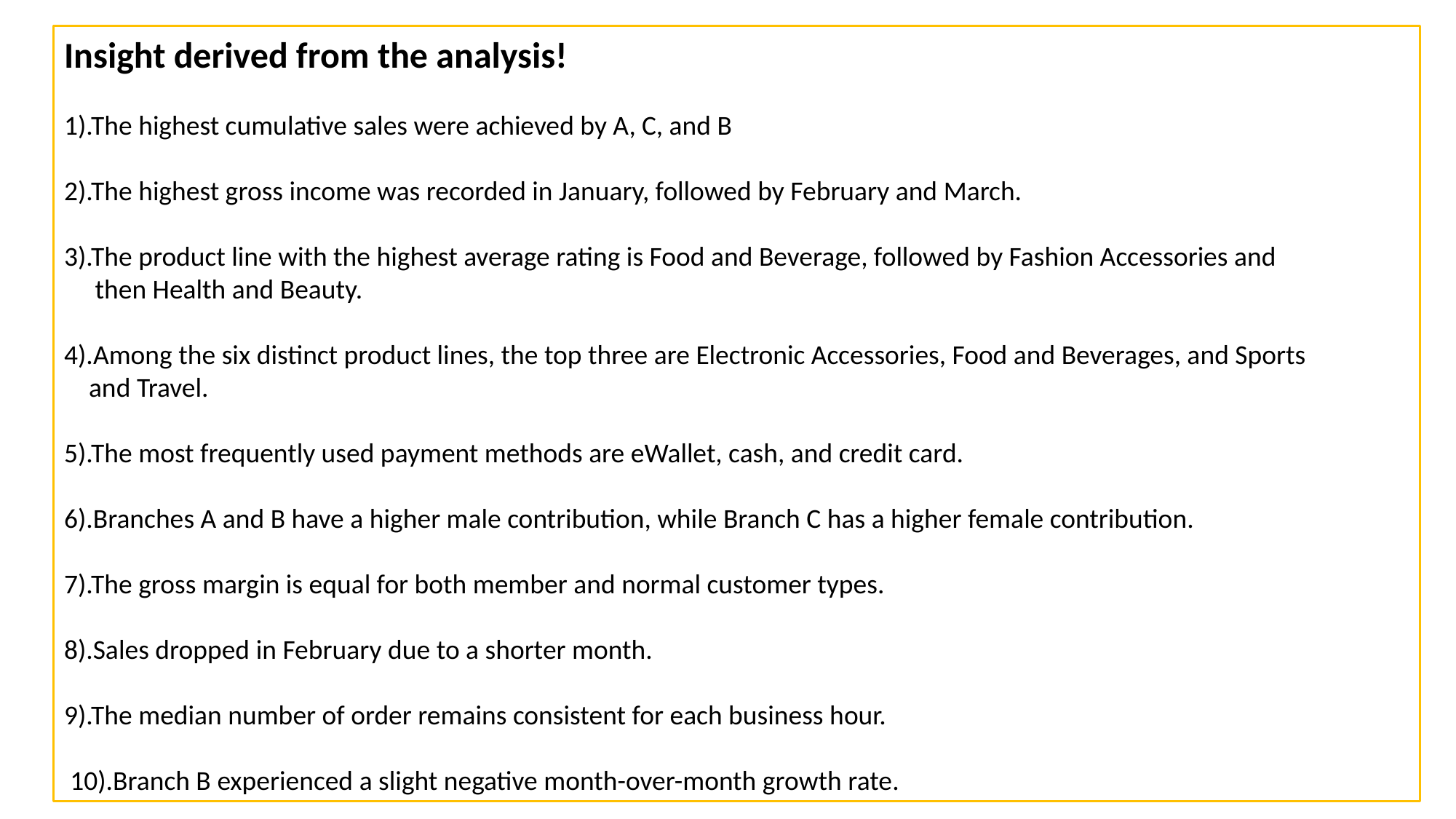

Insight derived from the analysis!

1).The highest cumulative sales were achieved by A, C, and B

2).The highest gross income was recorded in January, followed by February and March.

3).The product line with the highest average rating is Food and Beverage, followed by Fashion Accessories and
     then Health and Beauty.

4).Among the six distinct product lines, the top three are Electronic Accessories, Food and Beverages, and Sports
    and Travel.

5).The most frequently used payment methods are eWallet, cash, and credit card.

6).Branches A and B have a higher male contribution, while Branch C has a higher female contribution.

7).The gross margin is equal for both member and normal customer types.

8).Sales dropped in February due to a shorter month.

9).The median number of order remains consistent for each business hour.

 10).Branch B experienced a slight negative month-over-month growth rate.